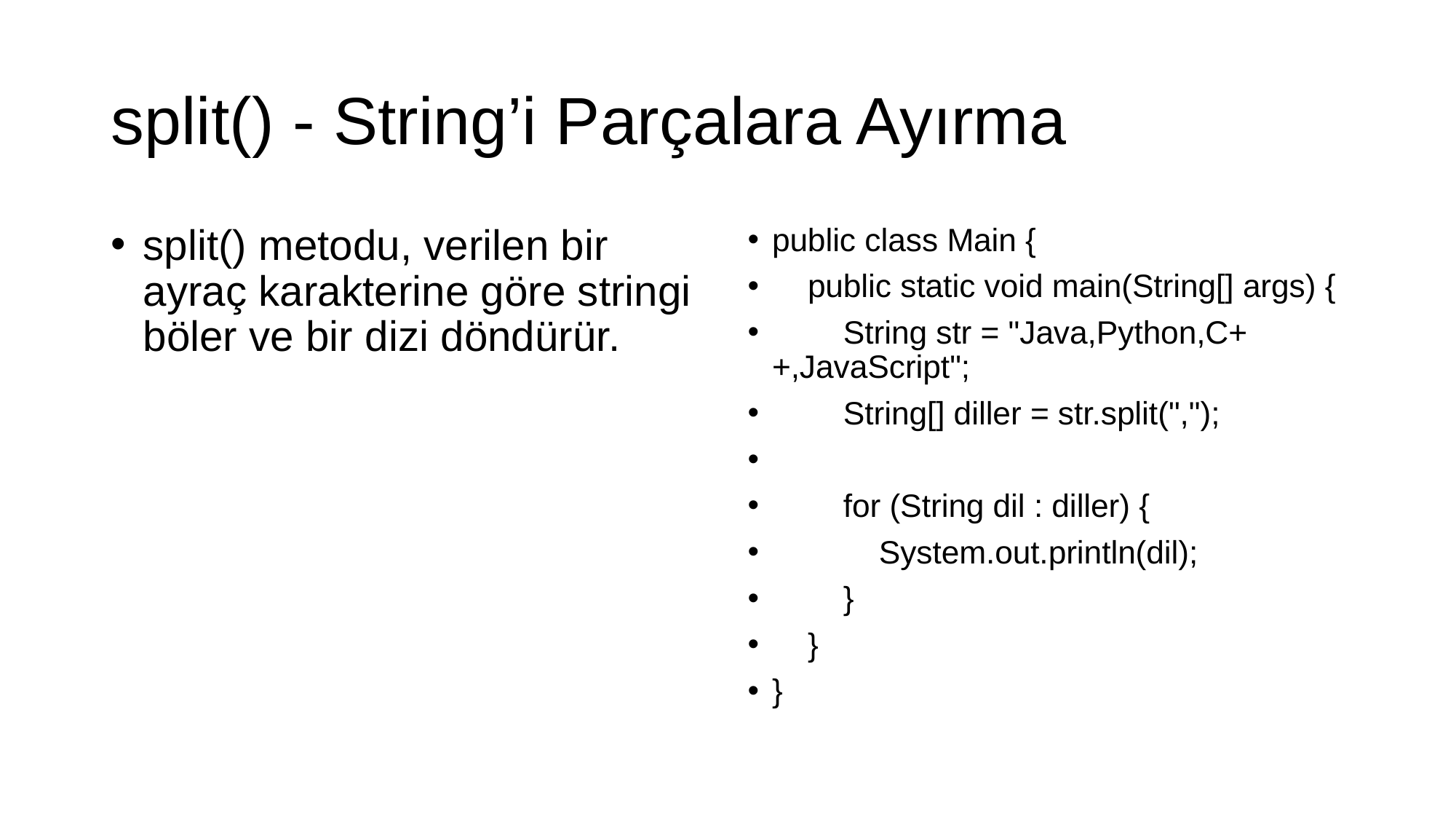

# split() - String’i Parçalara Ayırma
split() metodu, verilen bir ayraç karakterine göre stringi böler ve bir dizi döndürür.
public class Main {
    public static void main(String[] args) {
        String str = "Java,Python,C++,JavaScript";
        String[] diller = str.split(",");

        for (String dil : diller) {
            System.out.println(dil);
        }
    }
}